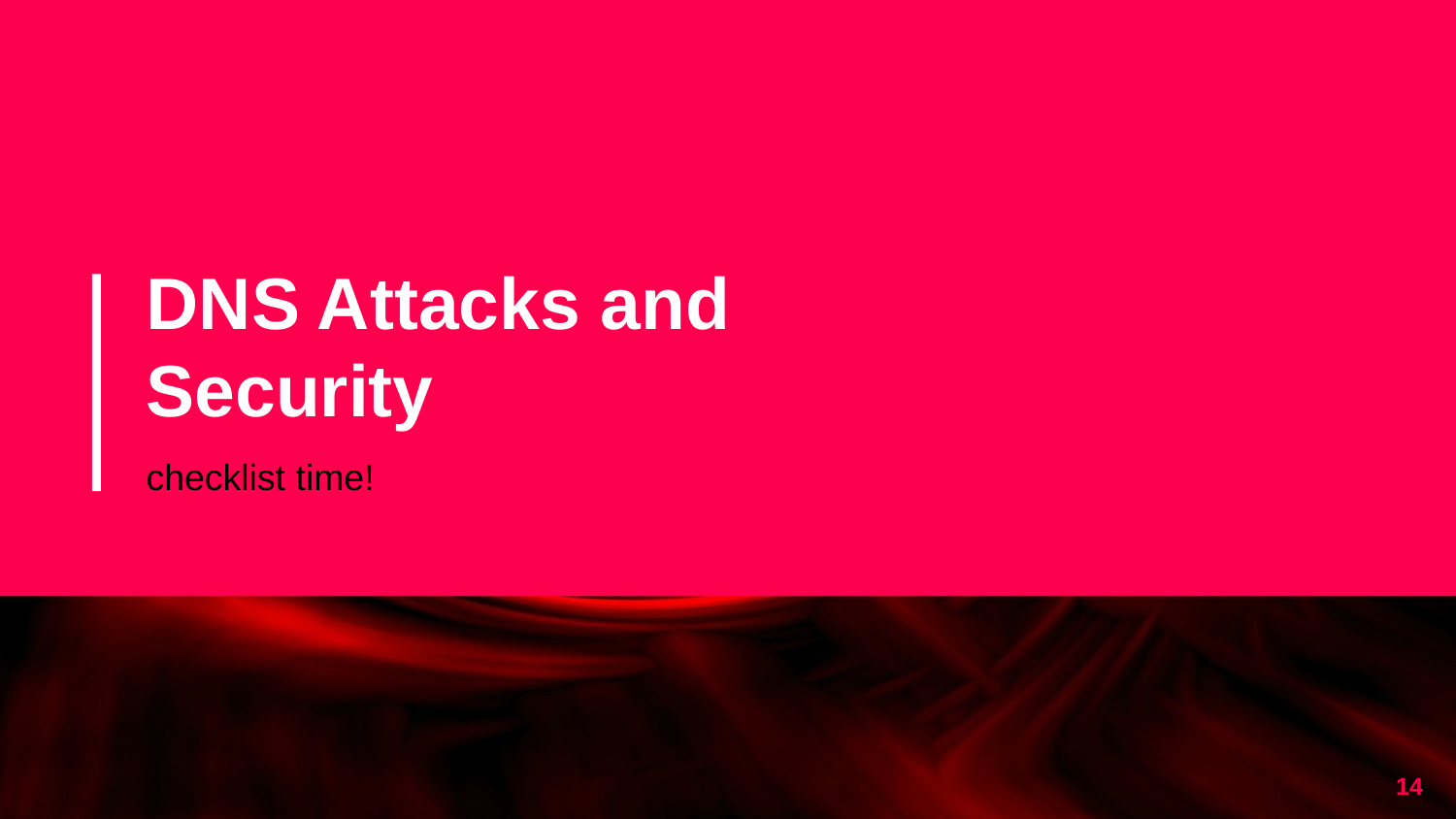

# DNS Attacks and Security
checklist time!
14